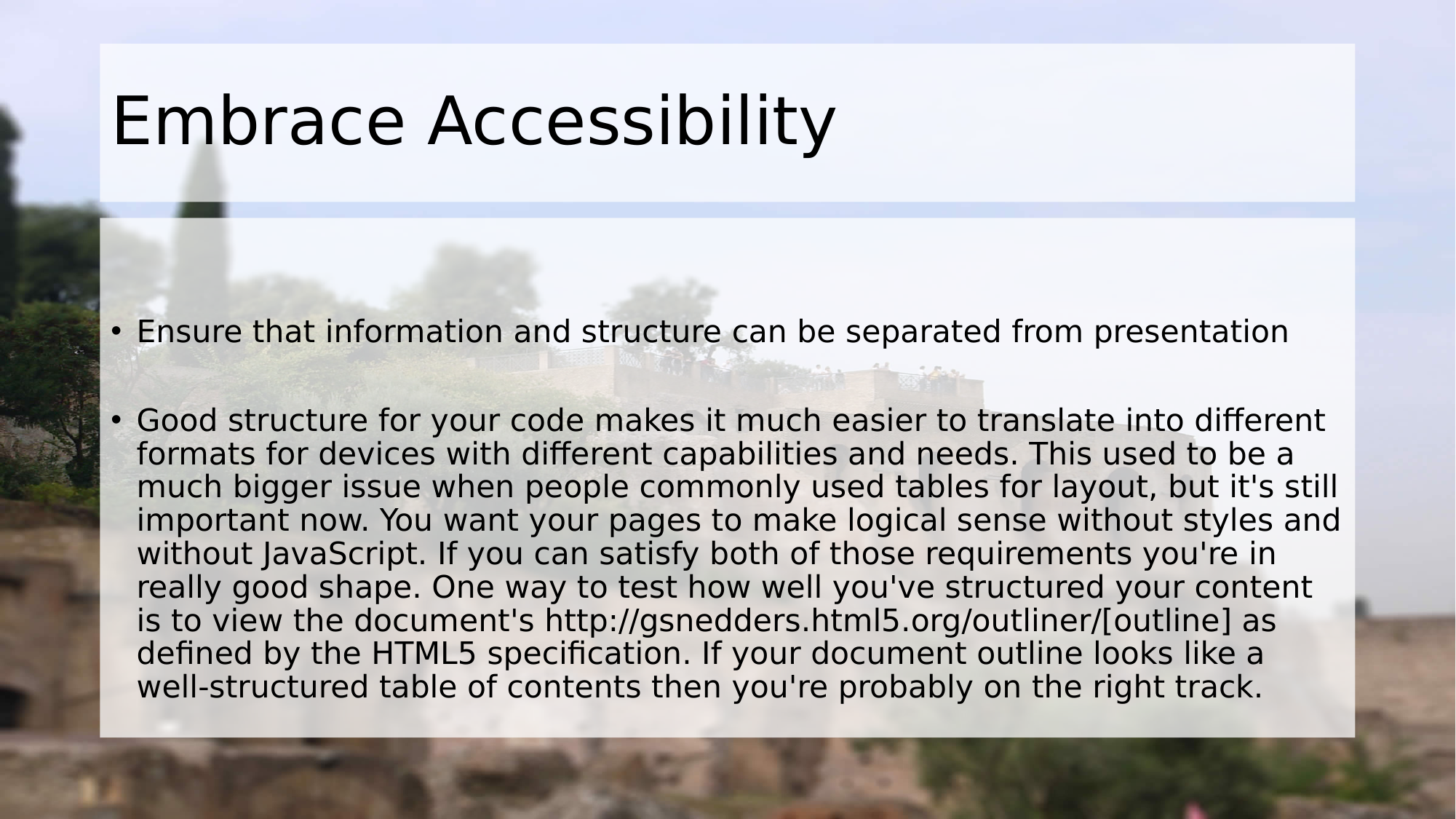

# Embrace Accessibility

Ensure that information and structure can be separated from presentation

Good structure for your code makes it much easier to translate into different formats for devices with different capabilities and needs. This used to be a much bigger issue when people commonly used tables for layout, but it's still important now. You want your pages to make logical sense without styles and without JavaScript. If you can satisfy both of those requirements you're in really good shape. One way to test how well you've structured your content is to view the document's http://gsnedders.html5.org/outliner/[outline] as defined by the HTML5 specification. If your document outline looks like a well-structured table of contents then you're probably on the right track.